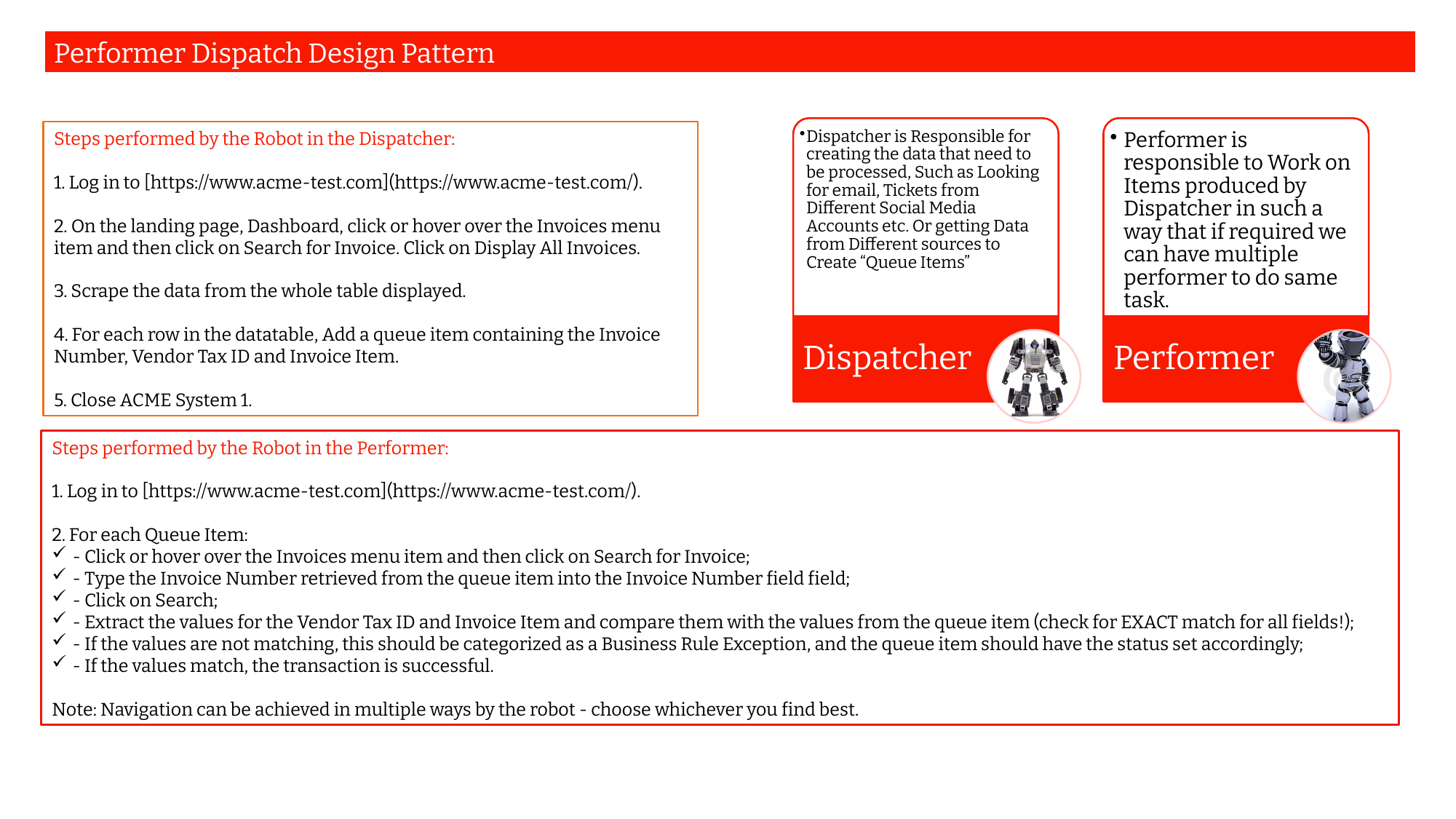

Performer Dispatch Design Pattern
Dispatcher is Responsible for creating the data that need to be processed, Such as Looking for email, Tickets from Different Social Media Accounts etc. Or getting Data from Different sources to Create “Queue Items”
Dispatcher
Performer is responsible to Work on Items produced by Dispatcher in such a way that if required we can have multiple performer to do same task.
Performer
Steps performed by the Robot in the Dispatcher:

1. Log in to [https://www.acme-test.com](https://www.acme-test.com/).

2. On the landing page, Dashboard, click or hover over the Invoices menu item and then click on Search for Invoice. Click on Display All Invoices.

3. Scrape the data from the whole table displayed.

4. For each row in the datatable, Add a queue item containing the Invoice Number, Vendor Tax ID and Invoice Item.

5. Close ACME System 1.
Steps performed by the Robot in the Performer:

1. Log in to [https://www.acme-test.com](https://www.acme-test.com/).

2. For each Queue Item:
- Click or hover over the Invoices menu item and then click on Search for Invoice;
- Type the Invoice Number retrieved from the queue item into the Invoice Number field field;
- Click on Search;
- Extract the values for the Vendor Tax ID and Invoice Item and compare them with the values from the queue item (check for EXACT match for all fields!);
- If the values are not matching, this should be categorized as a Business Rule Exception, and the queue item should have the status set accordingly;
- If the values match, the transaction is successful.

Note: Navigation can be achieved in multiple ways by the robot - choose whichever you find best.